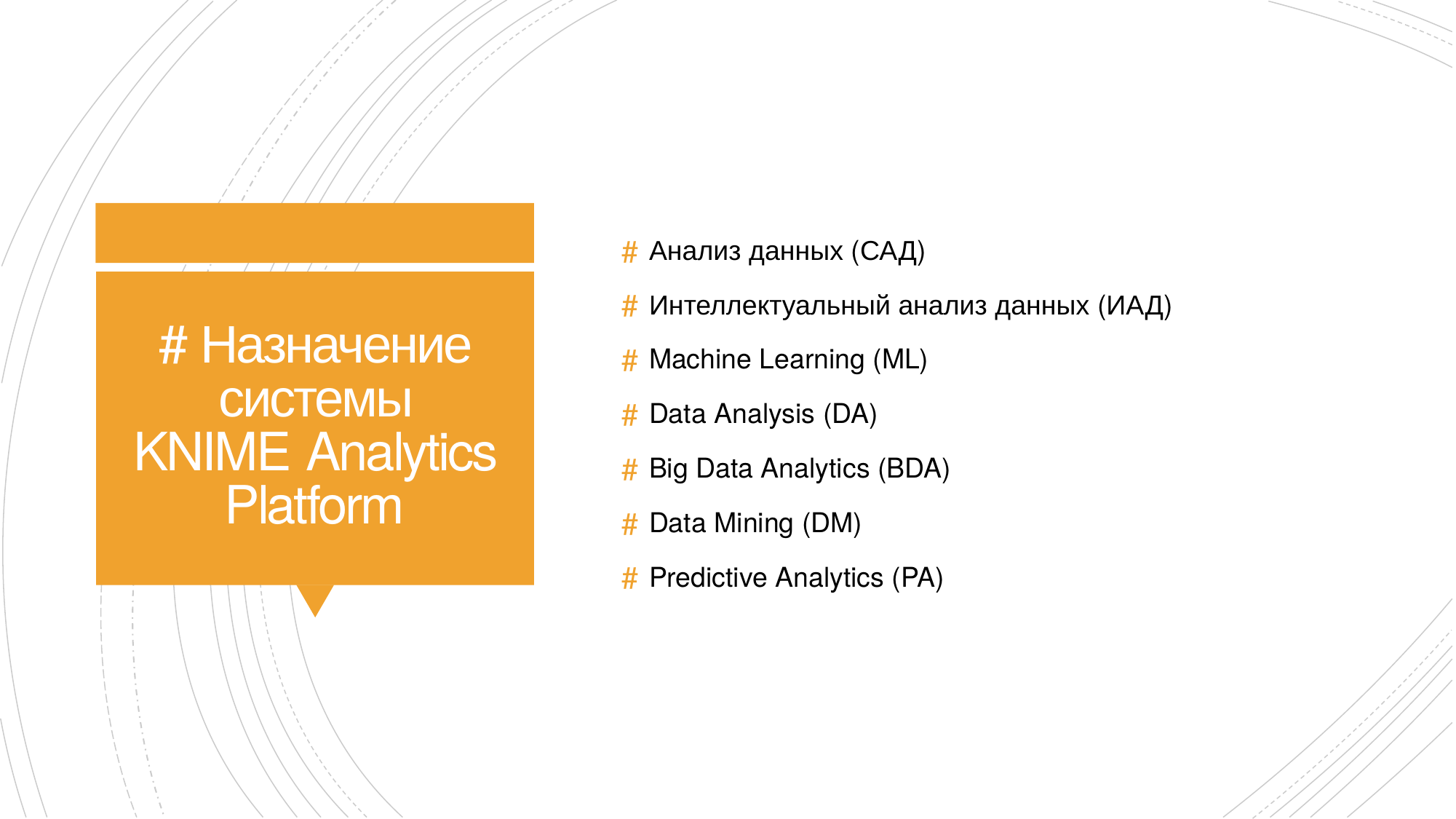

Анализ данных (САД)
Интеллектуальный анализ данных (ИАД)
Machine Learning (ML)
Data Analysis (DA)
Big Data Analytics (BDA)
Data Mining (DM)
Predictive Analytics (PA)
# # Назначение системы KNIME Analytics Platform